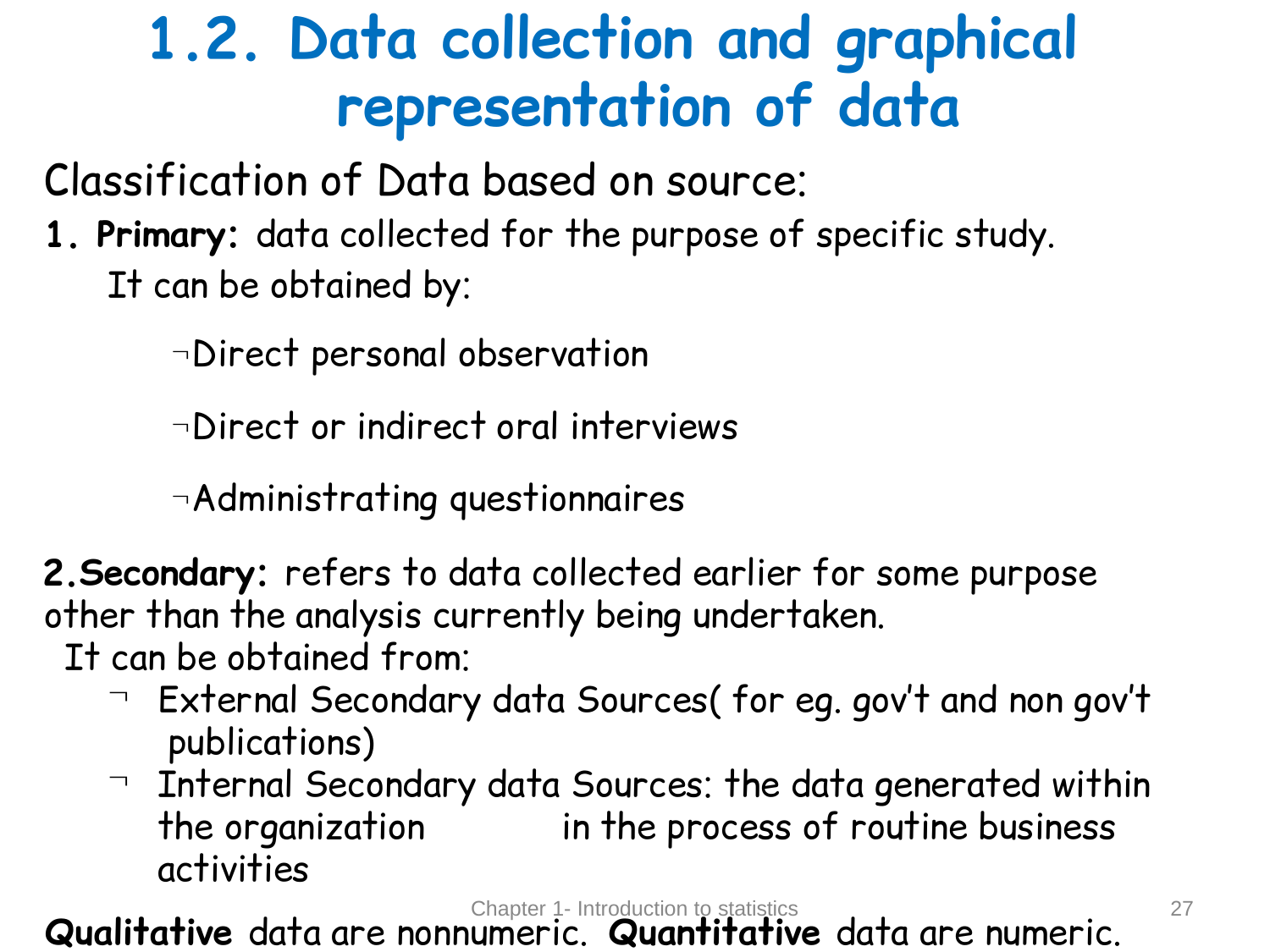

# 1.2. Data collection and graphical  representation of data
Classification of Data based on source:
Primary: data collected for the purpose of specific study.  It can be obtained by:
¬Direct personal observation
¬Direct or indirect oral interviews
¬Administrating questionnaires
Secondary: refers to data collected earlier for some purpose  other than the analysis currently being undertaken.
It can be obtained from:
External Secondary data Sources( for eg. gov’t and non gov’t  publications)
Internal Secondary data Sources: the data generated within  the organization	in the process of routine business activities
Qualitative data are nonnumeric.	Quantitative data are numeric.
27
Chapter 1- Introduction to statistics